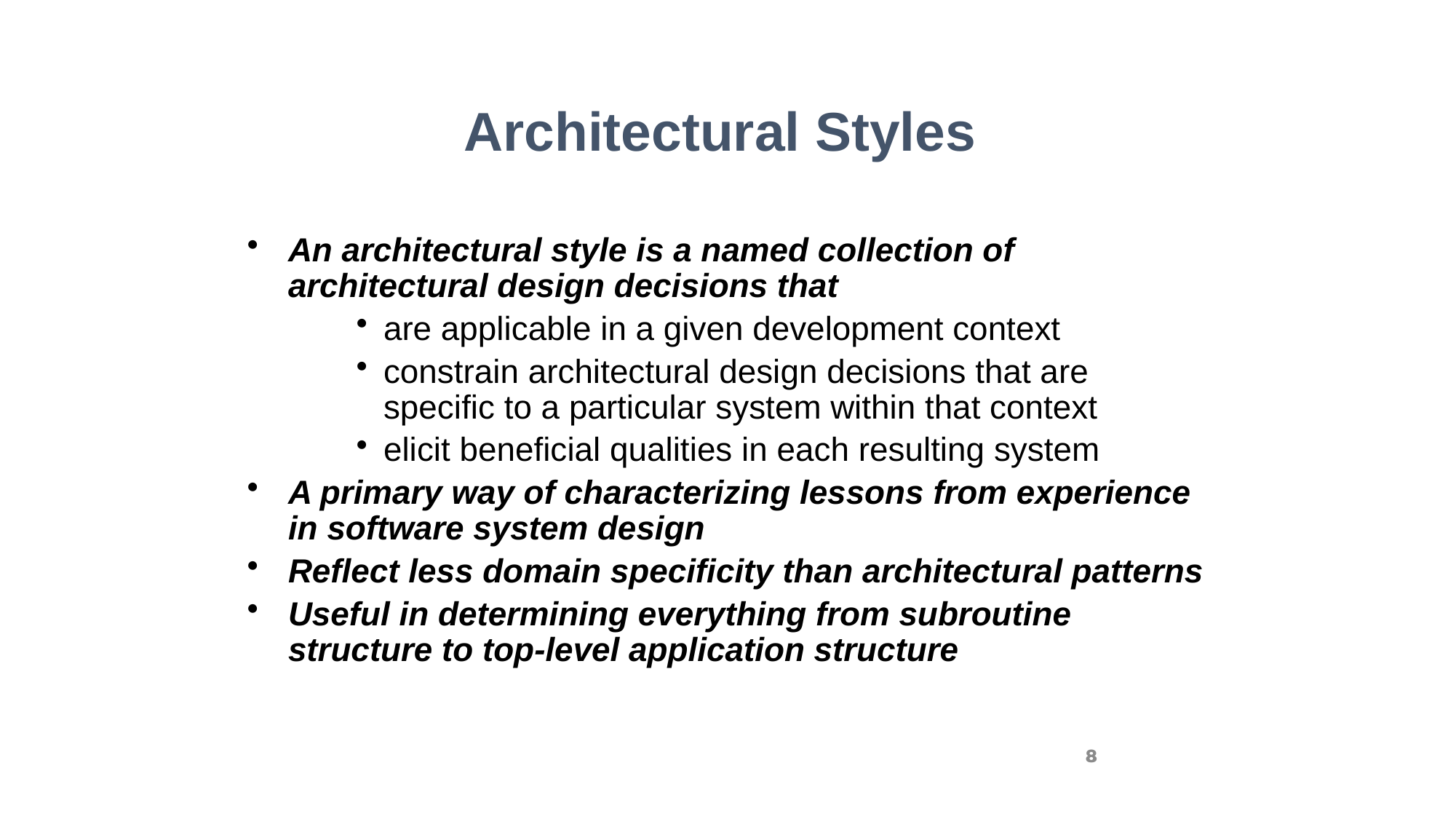

Architectural Styles
An architectural style is a named collection of architectural design decisions that
are applicable in a given development context
constrain architectural design decisions that are specific to a particular system within that context
elicit beneficial qualities in each resulting system
A primary way of characterizing lessons from experience in software system design
Reflect less domain specificity than architectural patterns
Useful in determining everything from subroutine structure to top-level application structure
8